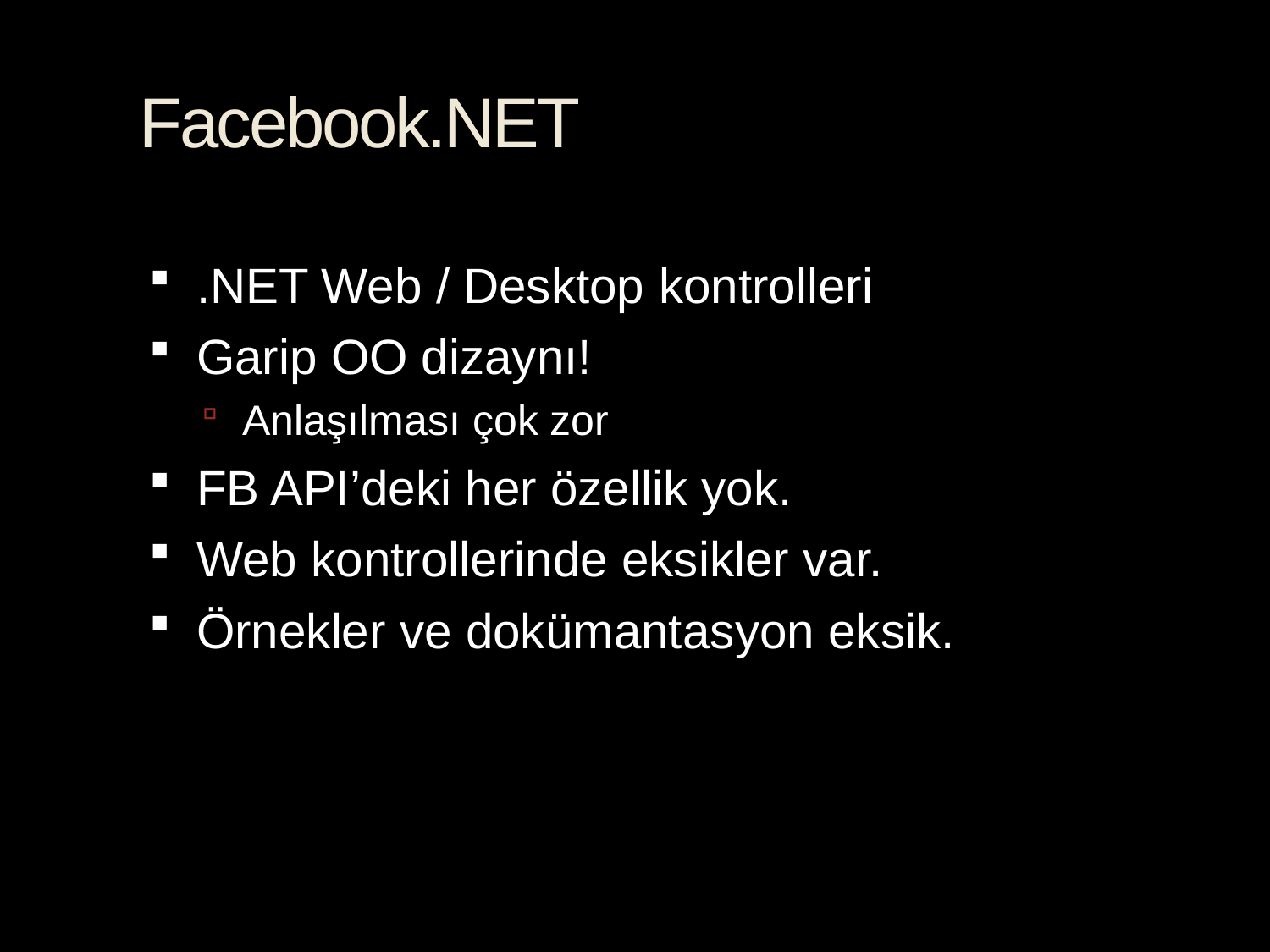

# Facebook.NET
.NET Web / Desktop kontrolleri
Garip OO dizaynı!
Anlaşılması çok zor
FB API’deki her özellik yok.
Web kontrollerinde eksikler var.
Örnekler ve dokümantasyon eksik.